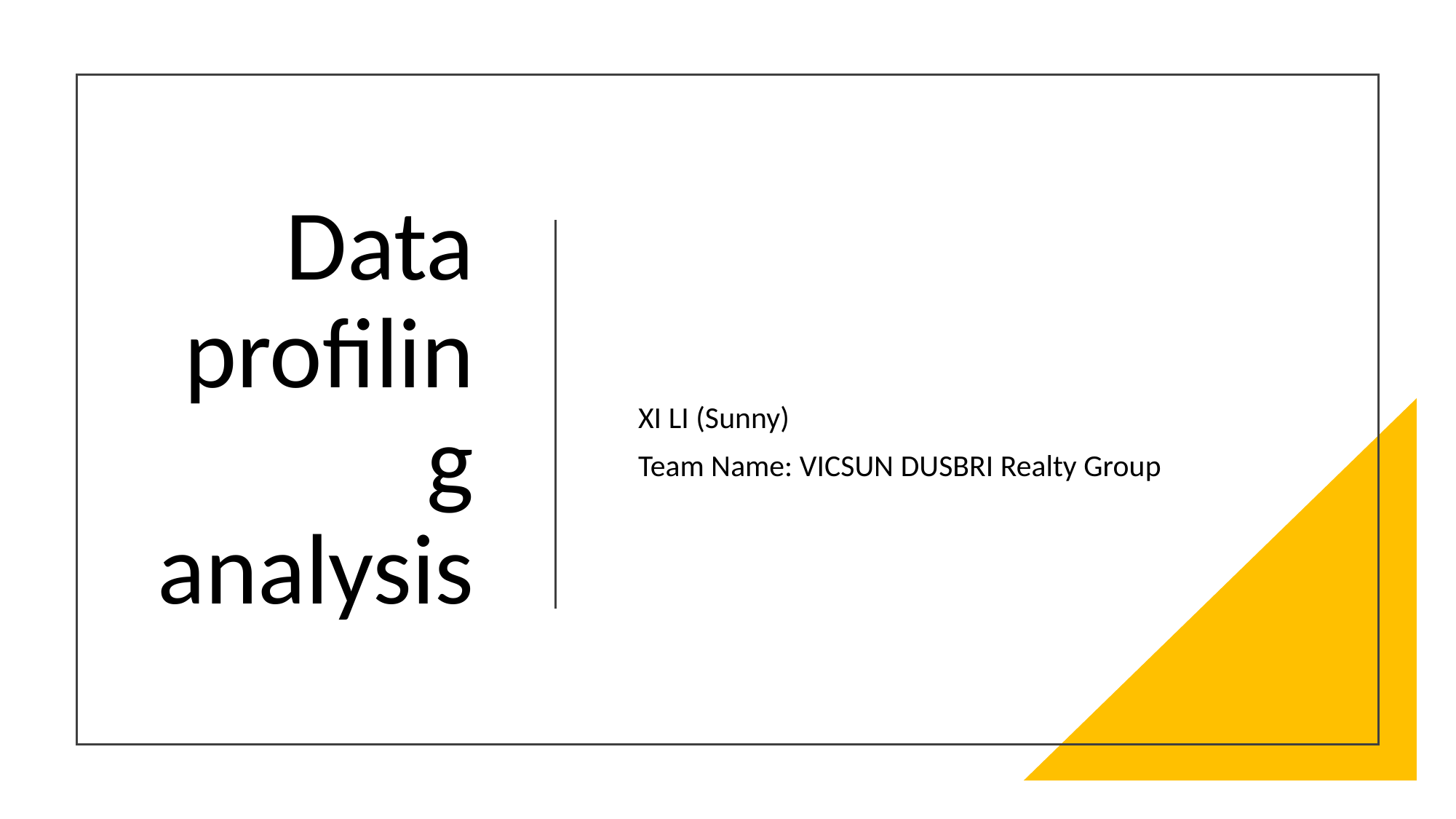

# Data profiling analysis

XI LI (Sunny)
Team Name: VICSUN DUSBRI Realty Group